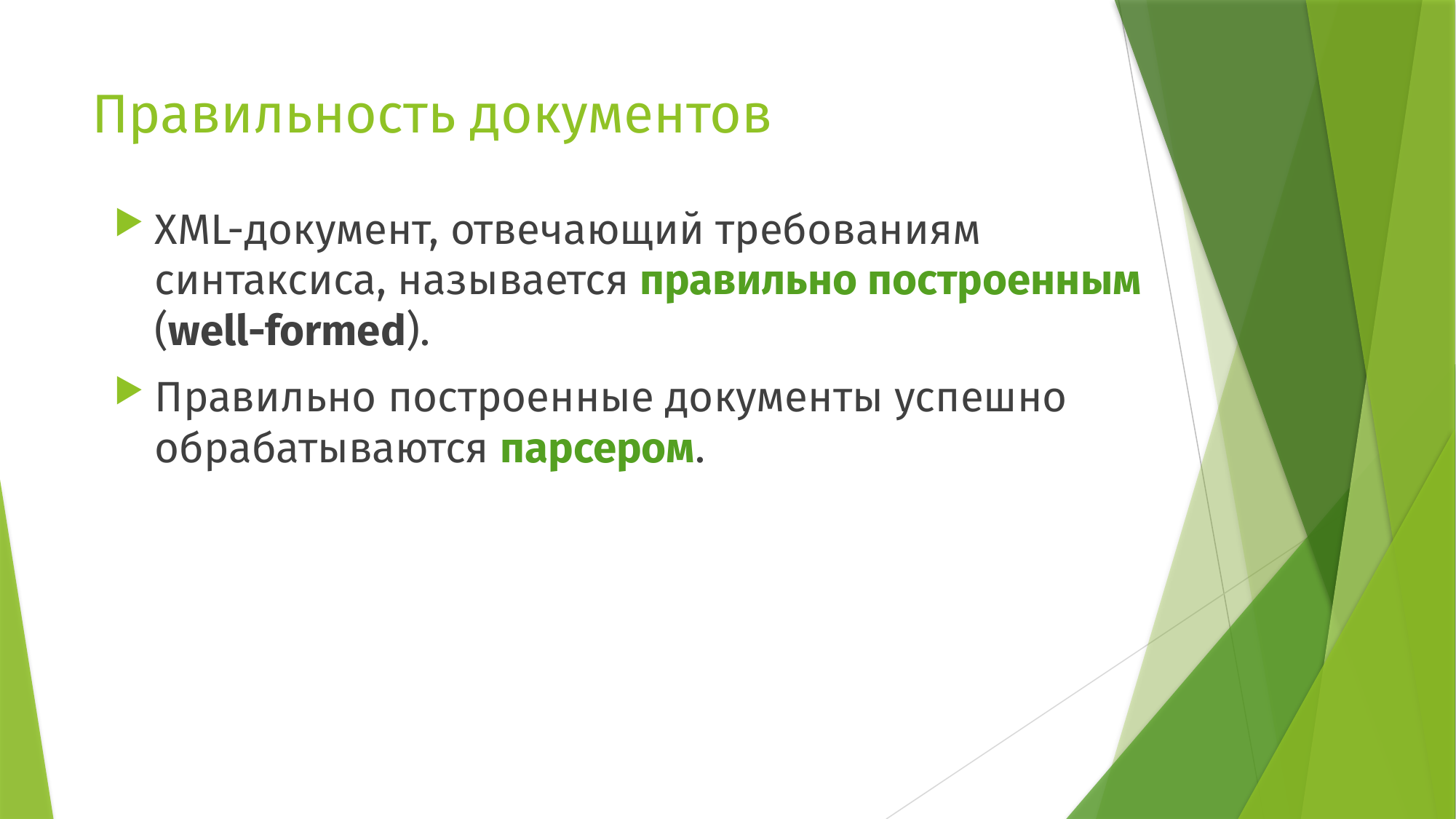

# Правильность документов
XML-документ, отвечающий требованиям синтаксиса, называется правильно построенным (well-formed).
Правильно построенные документы успешно обрабатываются парсером.